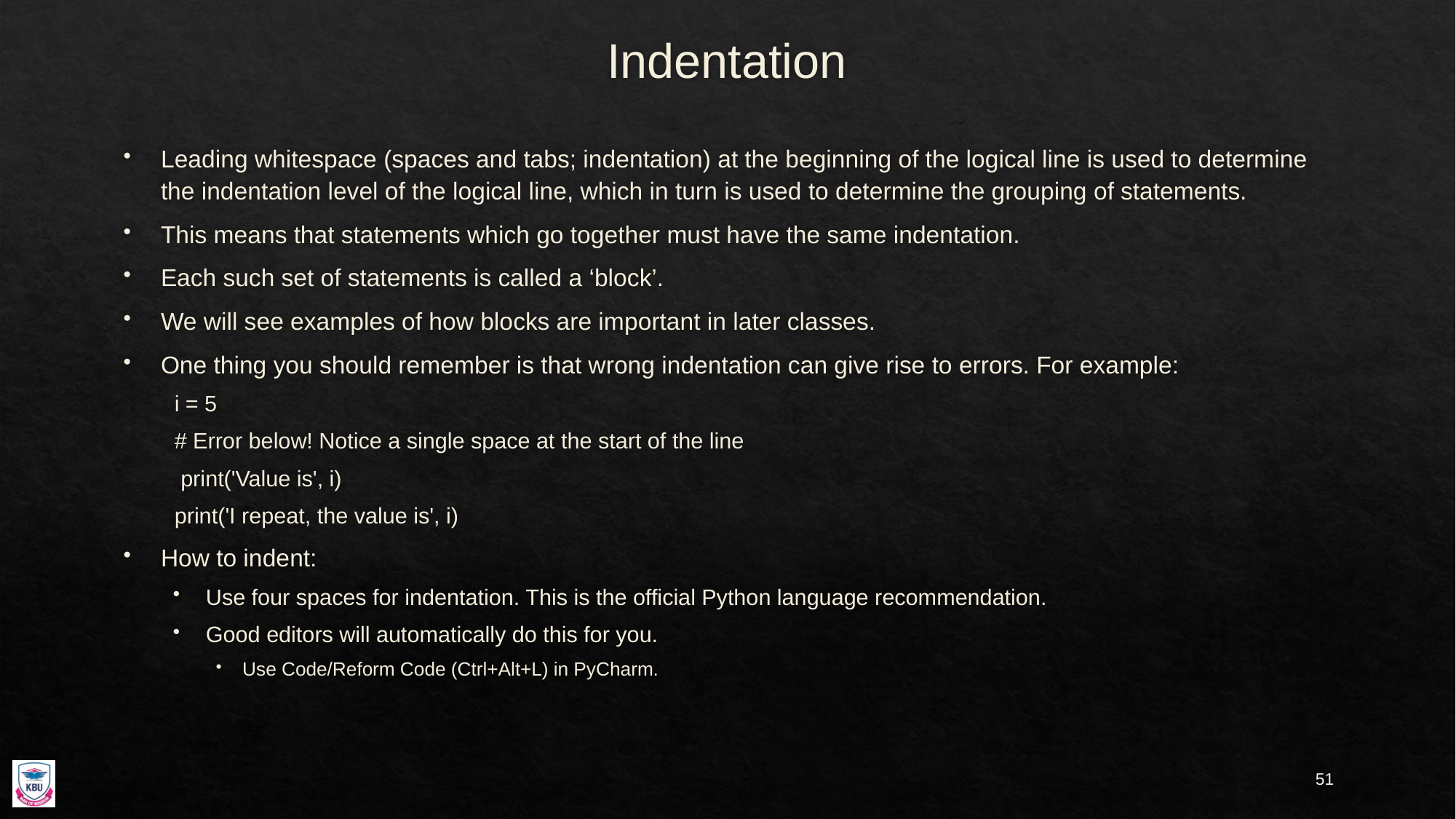

# Indentation
Leading whitespace (spaces and tabs; indentation) at the beginning of the logical line is used to determine the indentation level of the logical line, which in turn is used to determine the grouping of statements.
This means that statements which go together must have the same indentation.
Each such set of statements is called a ‘block’.
We will see examples of how blocks are important in later classes.
One thing you should remember is that wrong indentation can give rise to errors. For example:
i = 5
# Error below! Notice a single space at the start of the line
 print('Value is', i)
print('I repeat, the value is', i)
How to indent:
Use four spaces for indentation. This is the official Python language recommendation.
Good editors will automatically do this for you.
Use Code/Reform Code (Ctrl+Alt+L) in PyCharm.
51